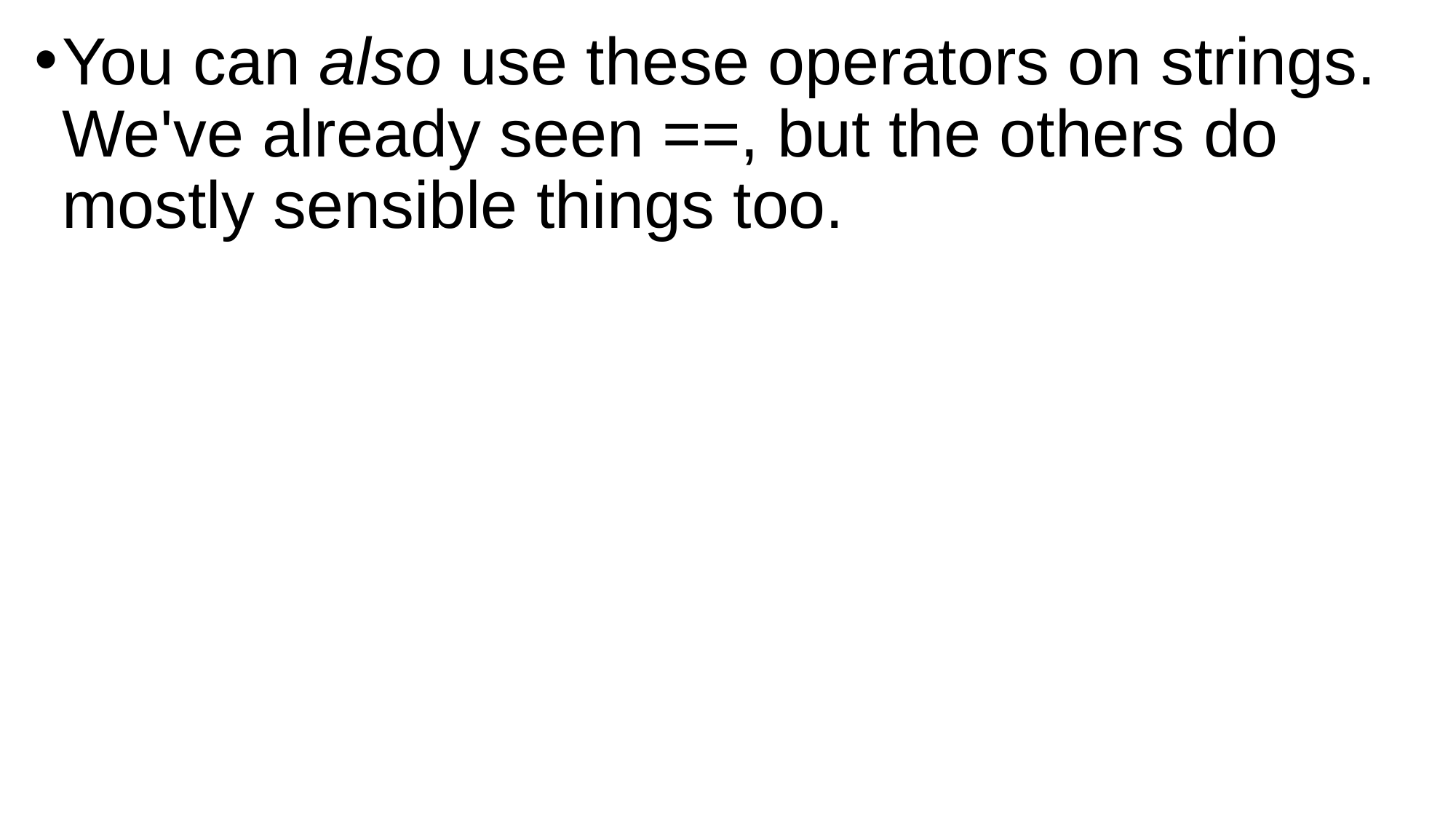

You can also use these operators on strings. We've already seen ==, but the others do mostly sensible things too.